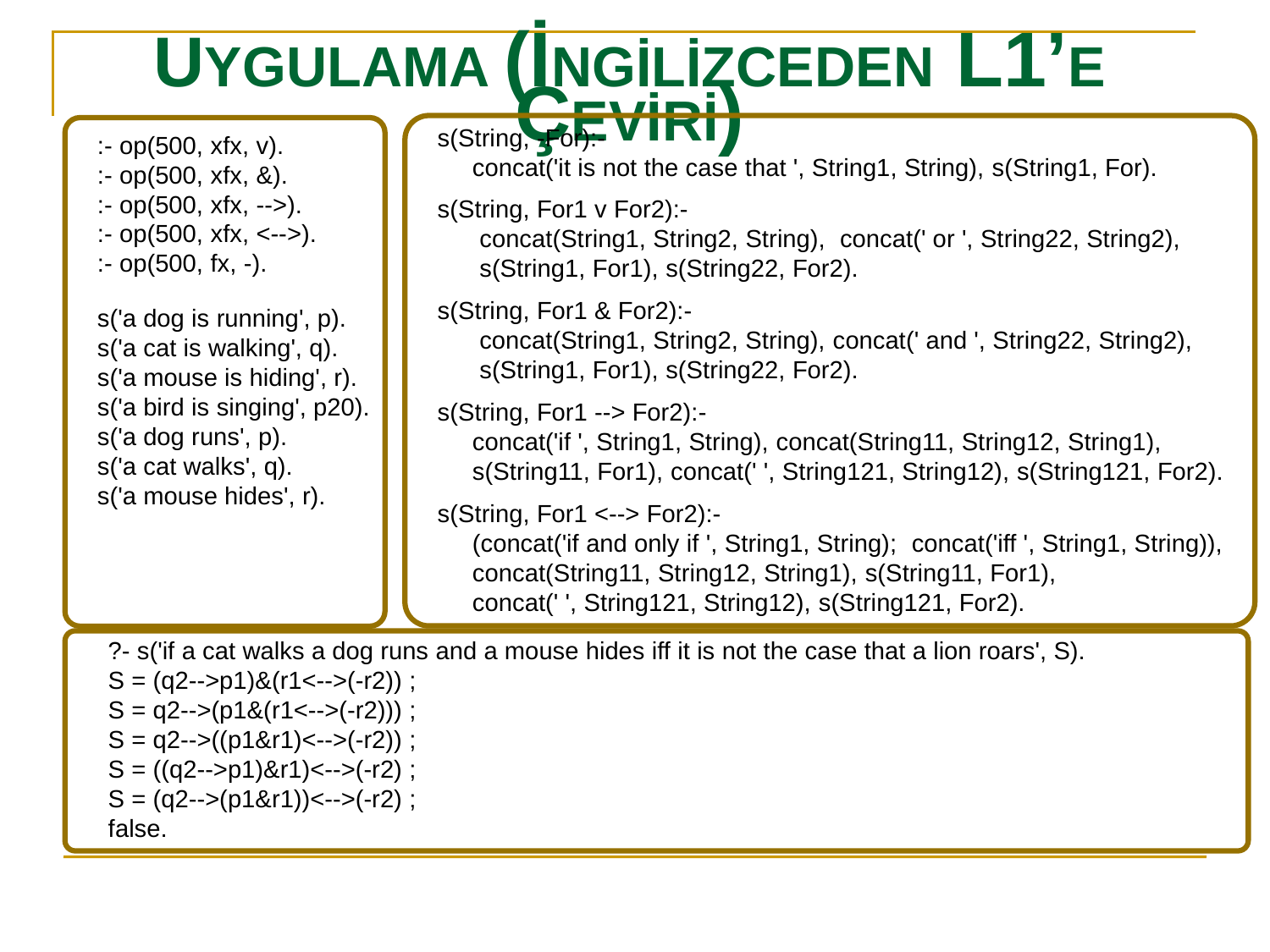

UYGULAMA (İNGİLİZCEDEN L1’E ÇEVİRİ)

s(String, -For):-
     concat('it is not the case that ', String1, String), s(String1, For).

s(String, For1 v For2):-
      concat(String1, String2, String),  concat(' or ', String22, String2),
      s(String1, For1), s(String22, For2).

s(String, For1 & For2):-
      concat(String1, String2, String), concat(' and ', String22, String2),
      s(String1, For1), s(String22, For2).

s(String, For1 --> For2):-
     concat('if ', String1, String), concat(String11, String12, String1),
     s(String11, For1), concat(' ', String121, String12), s(String121, For2).

s(String, For1 <--> For2):-
     (concat('if and only if ', String1, String);  concat('iff ', String1, String)),
     concat(String11, String12, String1), s(String11, For1),
     concat(' ', String121, String12), s(String121, For2).

:- op(500, xfx, v).
:- op(500, xfx, &).
:- op(500, xfx, -->).
:- op(500, xfx, <-->).
:- op(500, fx, -).

s('a dog is running', p).
s('a cat is walking', q).
s('a mouse is hiding', r).
s('a bird is singing', p20).
s('a dog runs', p).
s('a cat walks', q).
s('a mouse hides', r).

?- s('if a cat walks a dog runs and a mouse hides iff it is not the case that a lion roars', S).
S = (q2-->p1)&(r1<-->(-r2)) ;
S = q2-->(p1&(r1<-->(-r2))) ;
S = q2-->((p1&r1)<-->(-r2)) ;
S = ((q2-->p1)&r1)<-->(-r2) ;
S = (q2-->(p1&r1))<-->(-r2) ;
false.